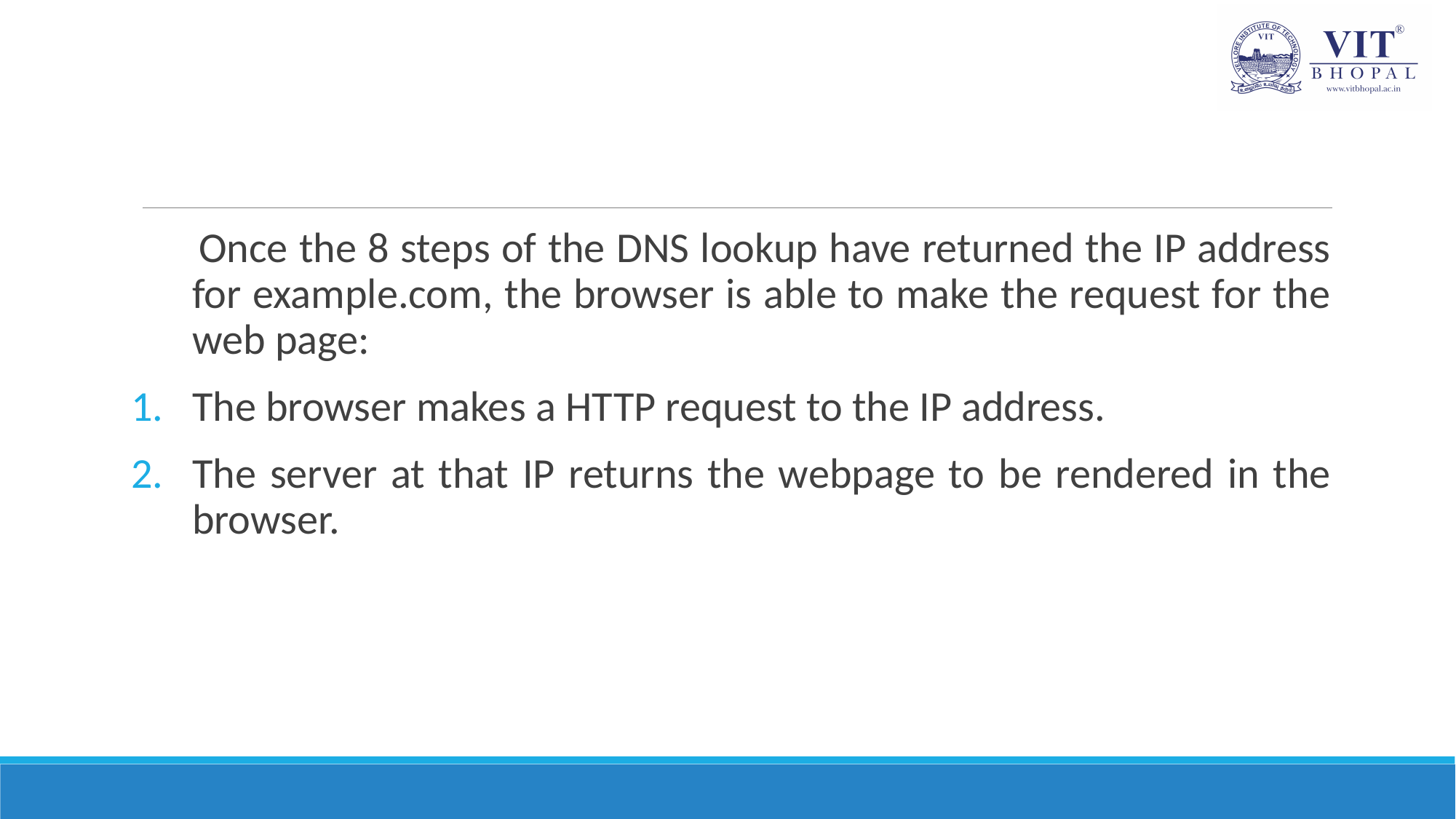

#
      Once the 8 steps of the DNS lookup have returned the IP address for example.com, the browser is able to make the request for the web page:
The browser makes a HTTP request to the IP address.
The server at that IP returns the webpage to be rendered in the browser.